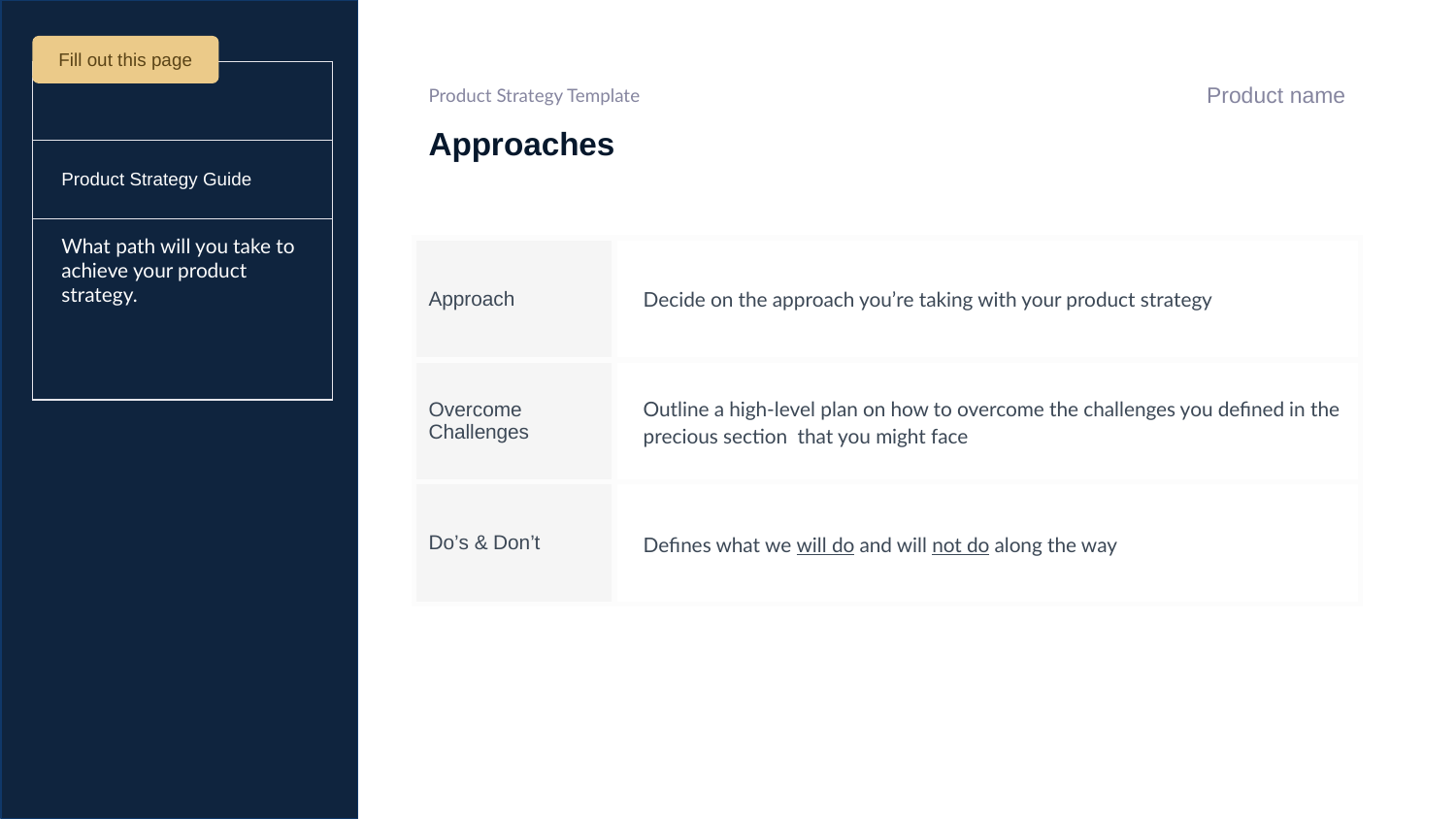

Fill out this page
|  |  |  |
| --- | --- | --- |
| Product Strategy Guide |  |  |
| What path will you take to achieve your product strategy. |  |  |
|  |  |  |
|  |  |  |
Product name
Product Strategy Template
# Approaches
| Approach | Decide on the approach you’re taking with your product strategy |
| --- | --- |
| Overcome Challenges | Outline a high-level plan on how to overcome the challenges you defined in the precious section that you might face |
| Do’s & Don’t | Defines what we will do and will not do along the way |